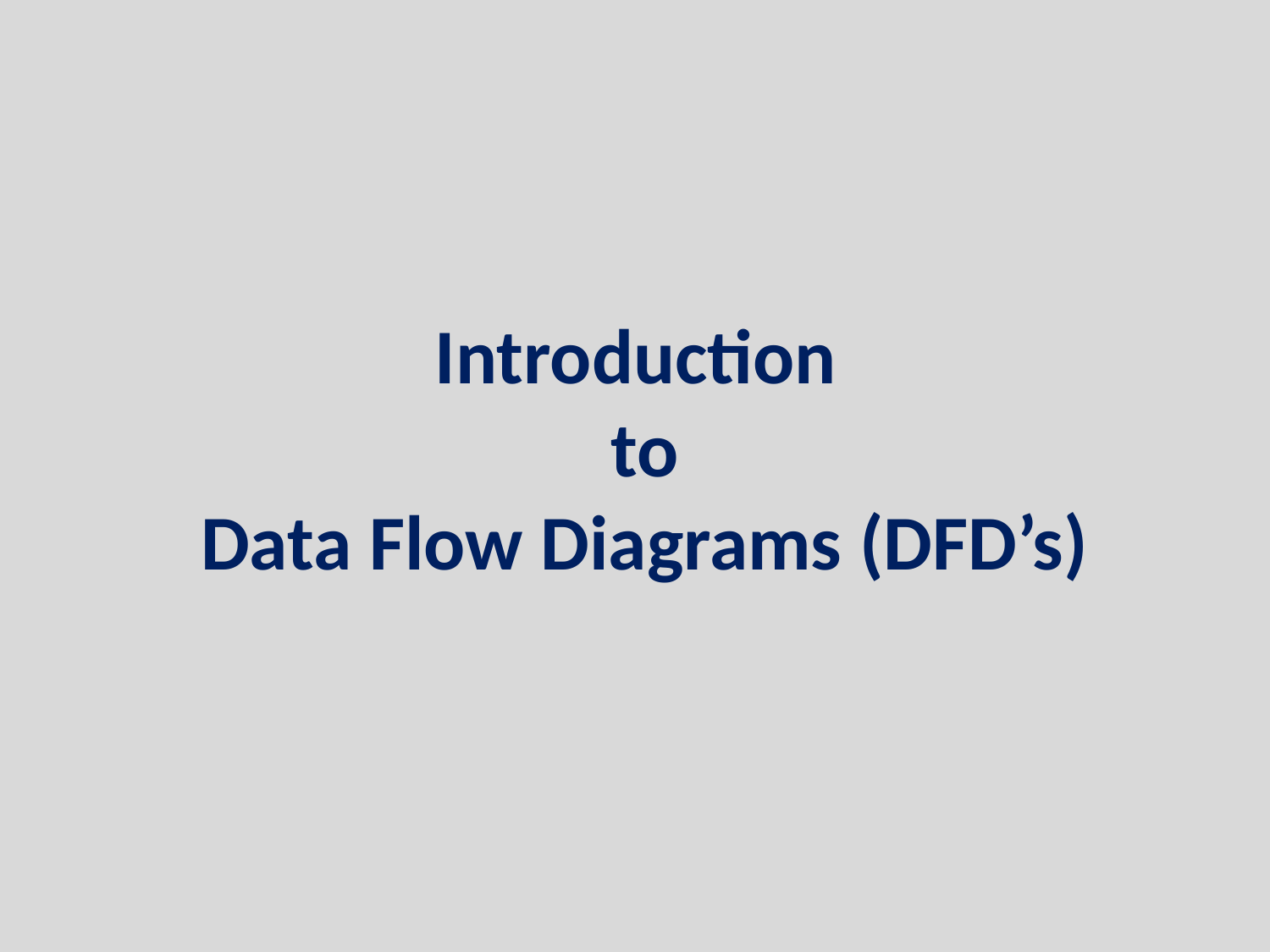

# Introduction to Data Flow Diagrams (DFD’s)